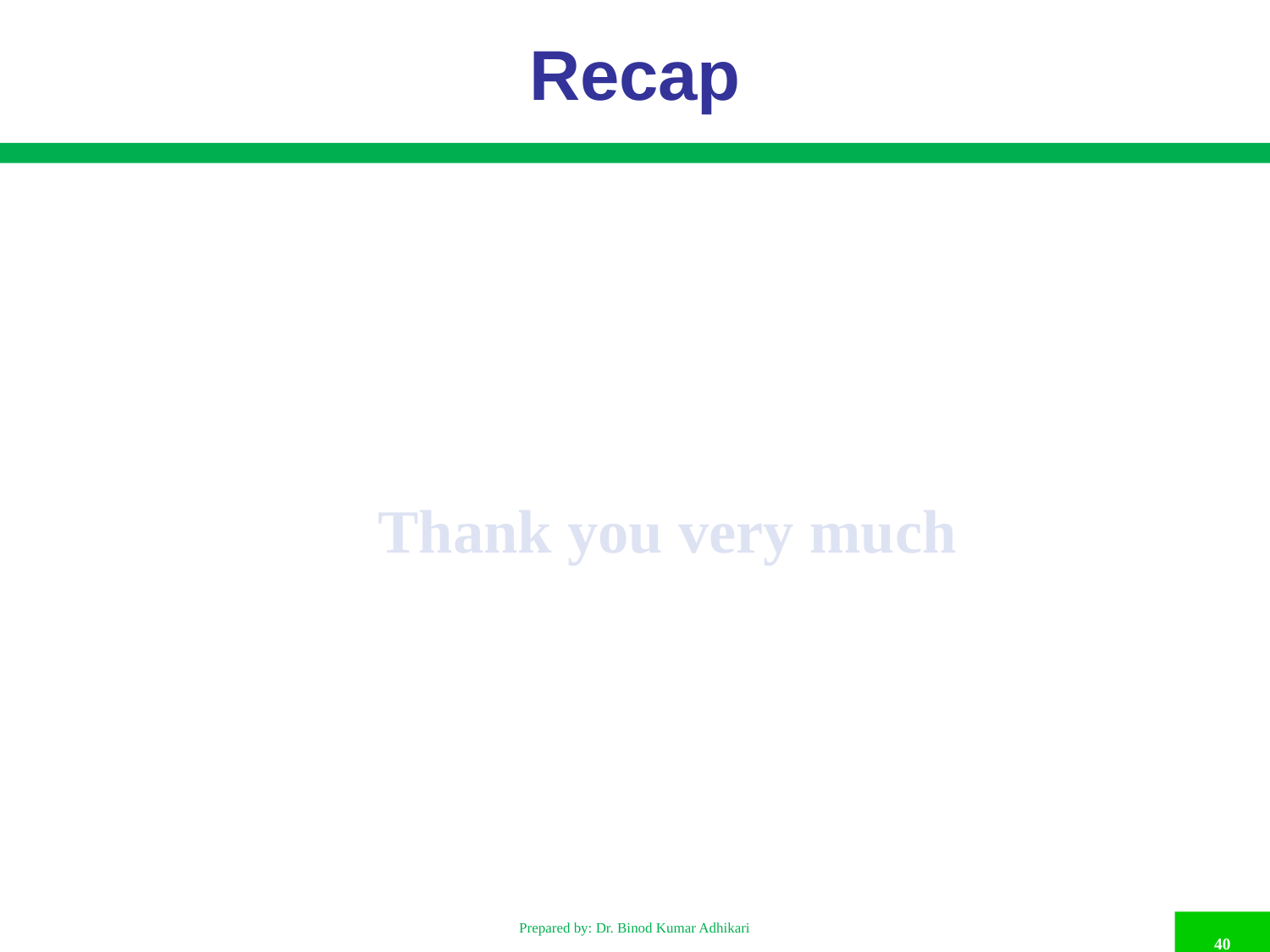

# Recap
Thank you very much
Prepared by: Dr. Binod Kumar Adhikari
40